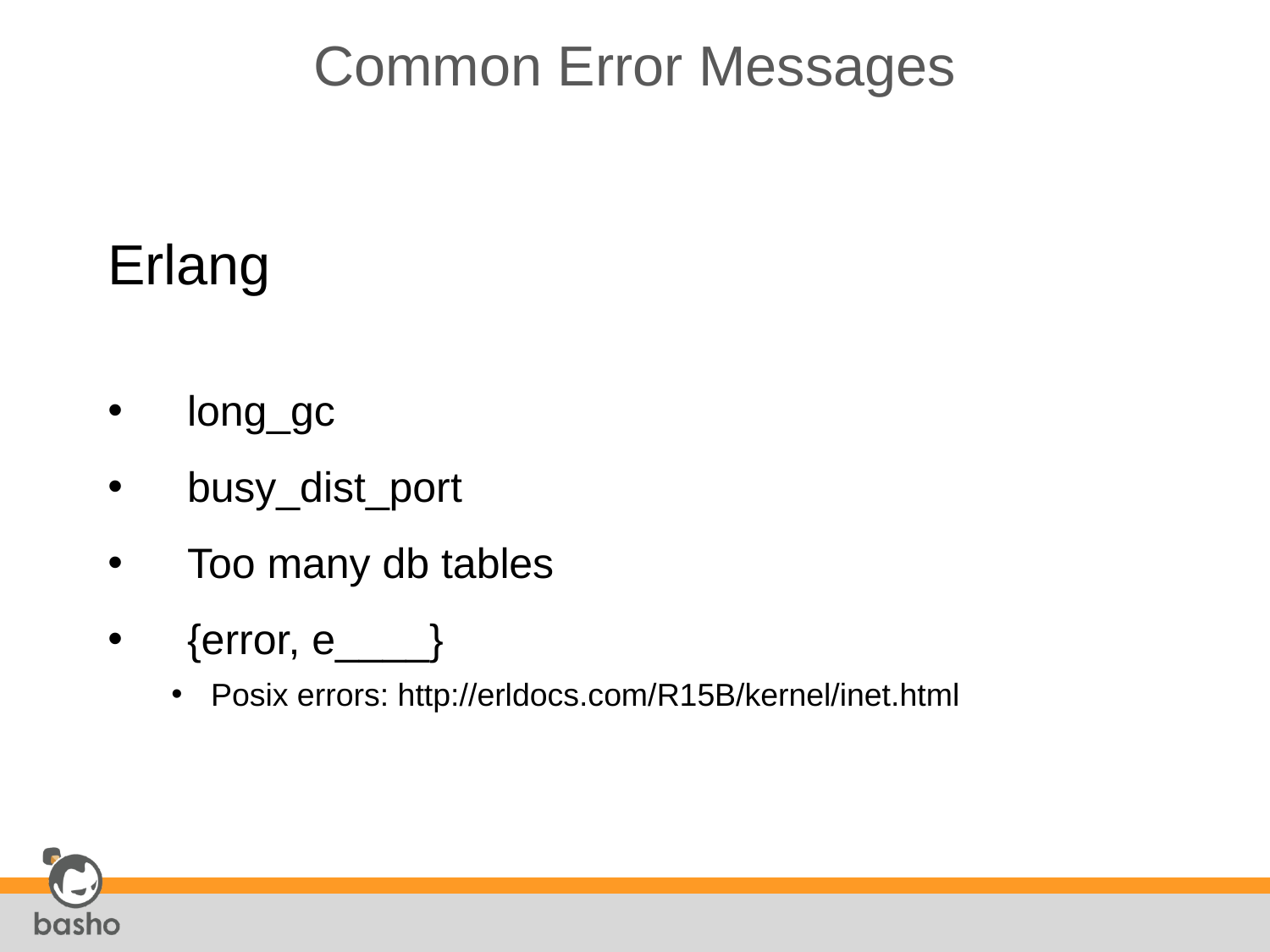

# Common Error Messages
Erlang

long_gc
busy_dist_port
Too many db tables
{error, e____}
Posix errors: http://erldocs.com/R15B/kernel/inet.html